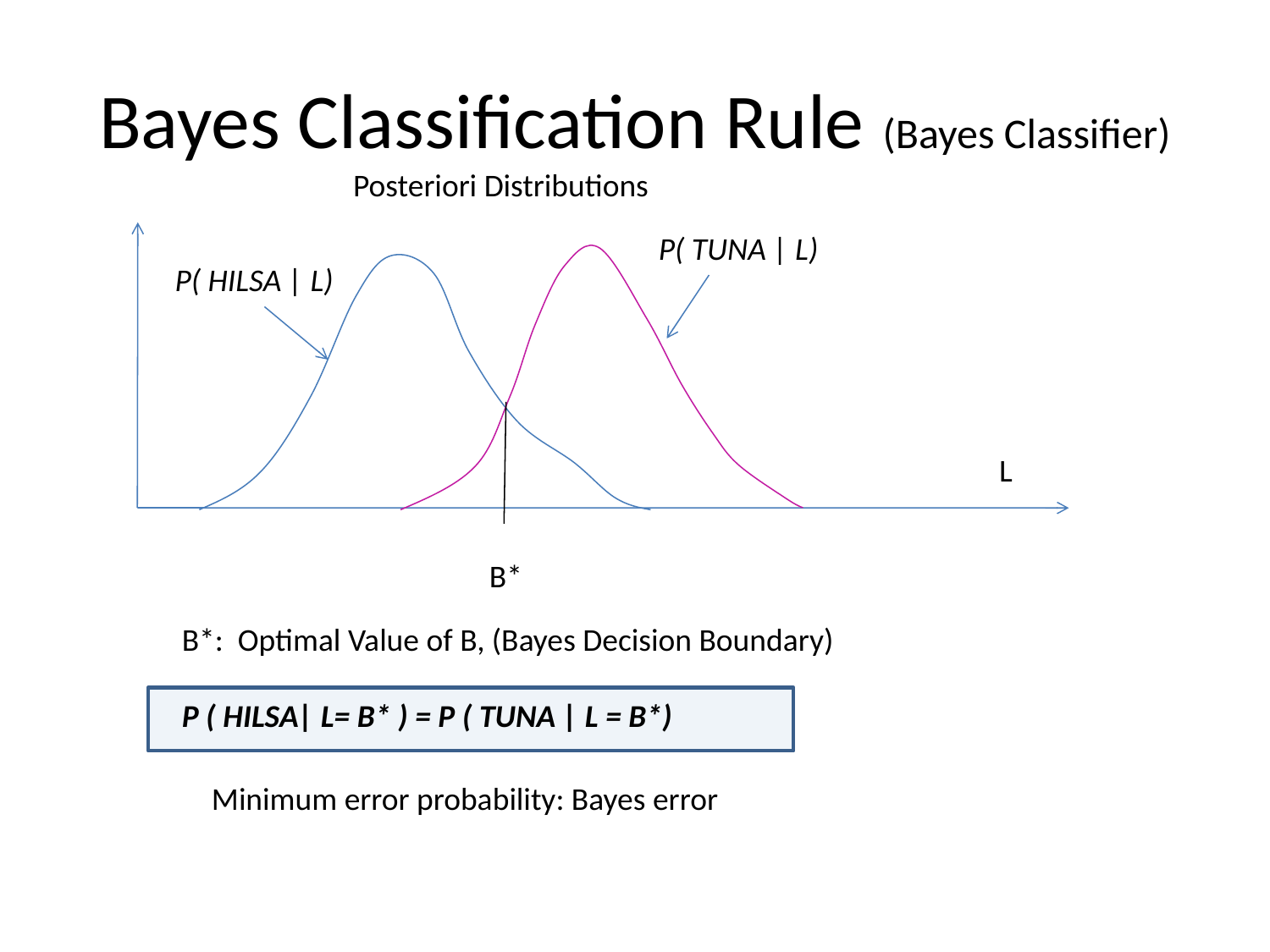

# Bayes Classification Rule (Bayes Classifier)
Posteriori Distributions
P( TUNA | L)

P( HILSA | L)
L
B*
B*:  Optimal Value of B, (Bayes Decision Boundary)

P ( HILSA| L= B* ) = P ( TUNA | L = B*)

Minimum error probability: Bayes error